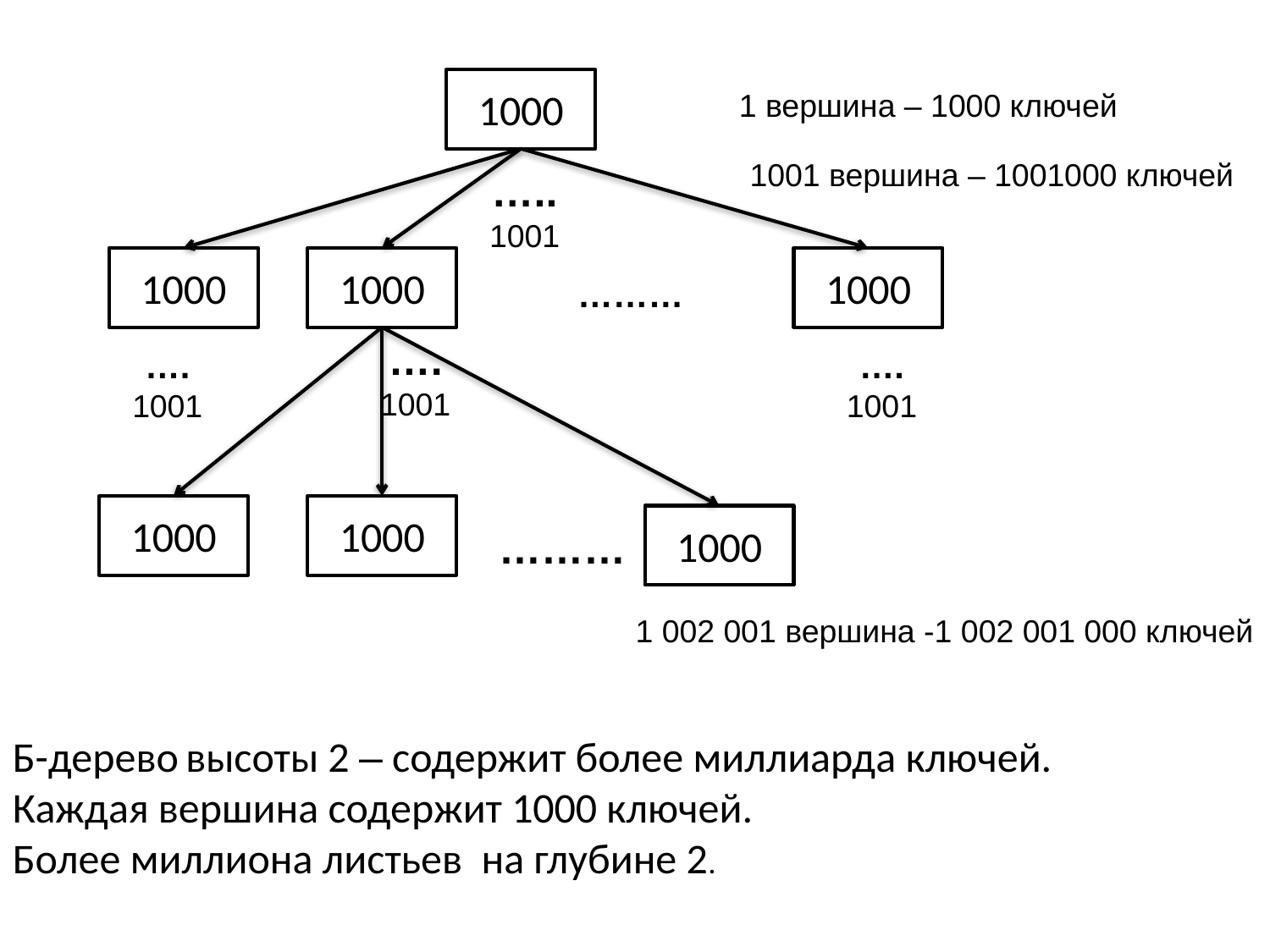

1000
1 вершина – 1000 ключей
1001 вершина – 1001000 ключей
…..
1001
1000
1000
1000
………
….
1001
….
1001
….
1001
1000
1000
1000
………
1 002 001 вершина -1 002 001 000 ключей
Б-дерево высоты 2 – содержит более миллиарда ключей.
Каждая вершина содержит 1000 ключей.
Более миллиона листьев  на глубине 2.